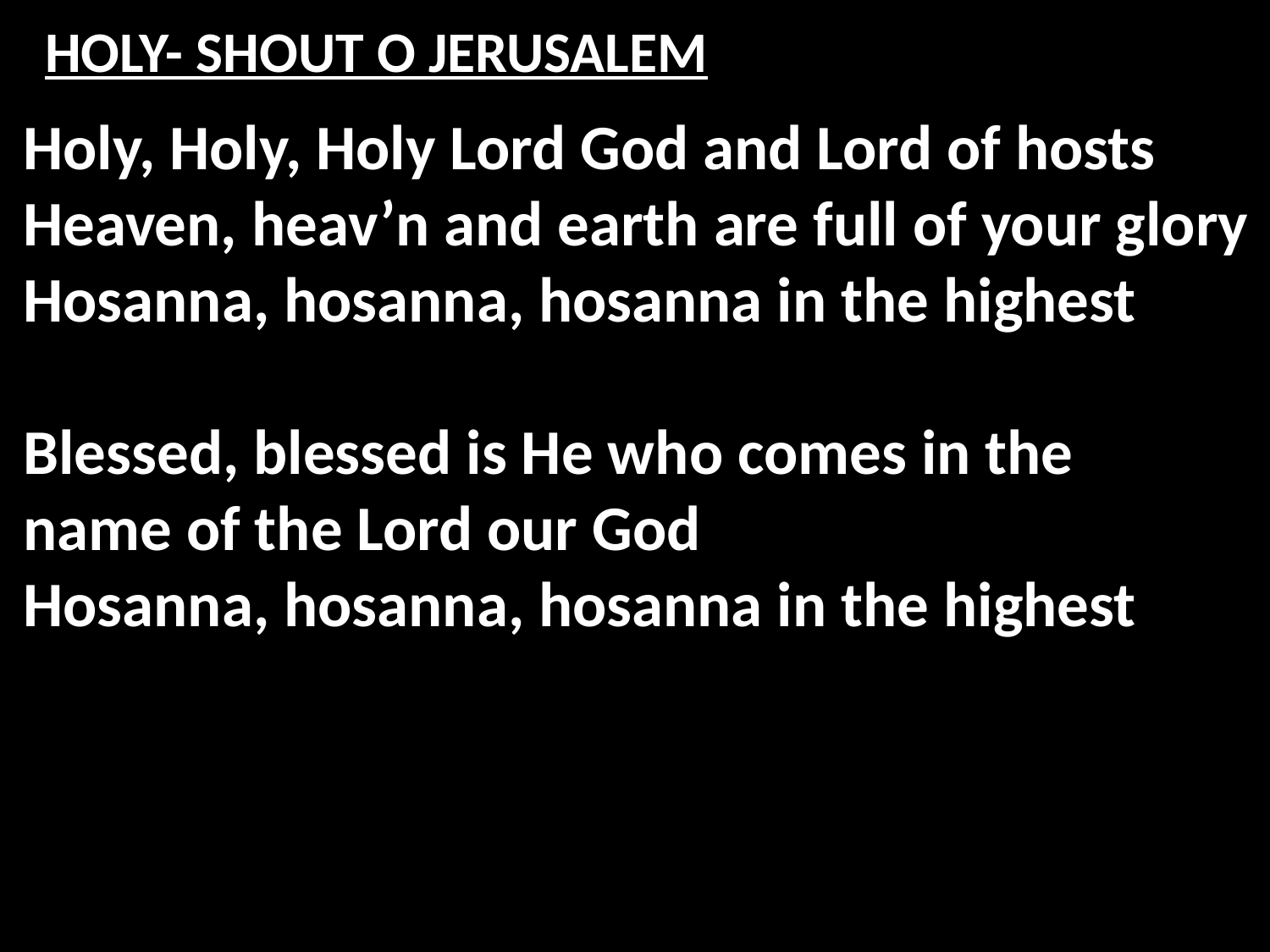

# HOLY- SHOUT O JERUSALEM
Holy, Holy, Holy Lord God and Lord of hosts
Heaven, heav’n and earth are full of your glory
Hosanna, hosanna, hosanna in the highest

Blessed, blessed is He who comes in the
name of the Lord our God
Hosanna, hosanna, hosanna in the highest